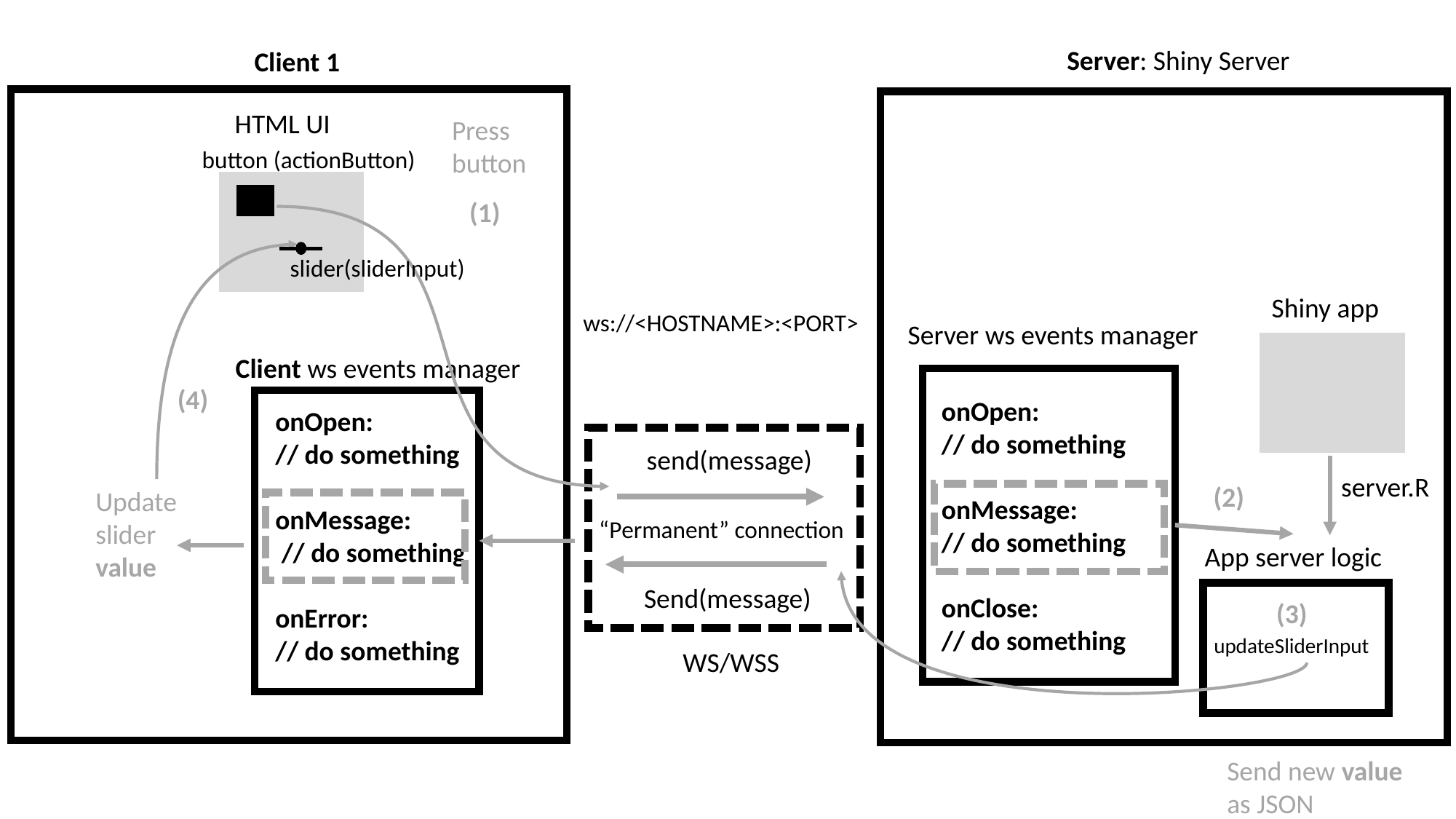

Server: Shiny Server
Client 1

HTML UI
Press button
button (actionButton)

(1)

slider(sliderInput)
Shiny app
ws://<HOSTNAME>:<PORT>
Server ws events manager

Client ws events manager

(4)
onOpen:
// do something

onMessage:
// do something

onClose:
// do something

onOpen:
// do something

onMessage:
 // do something

onError:
// do something

send(message)
server.R
(2)
Update slider value

“Permanent” connection
App server logic
Send(message)

(3)
updateSliderInput
WS/WSS
Send new value as JSON